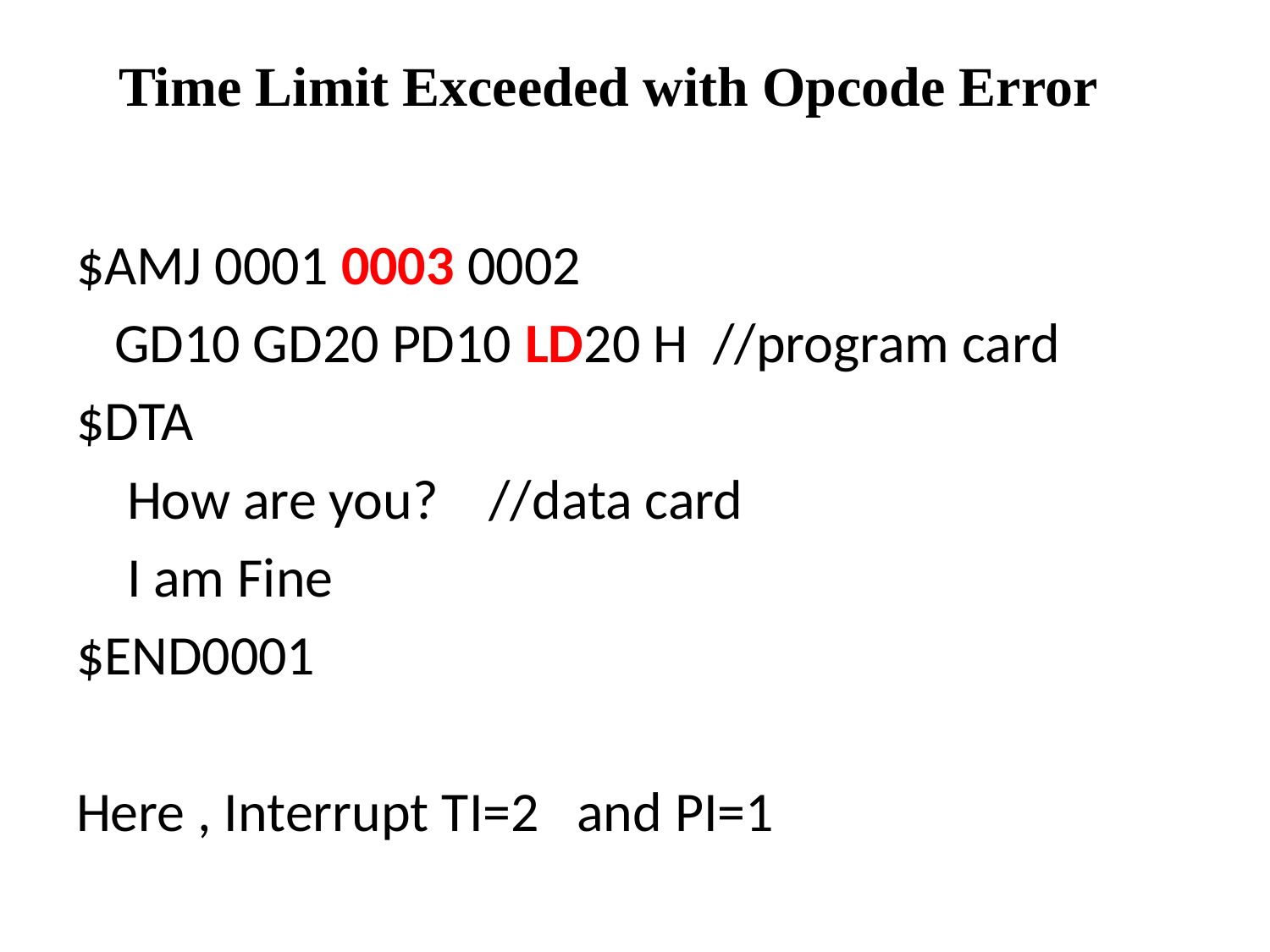

# Time Limit Exceeded with Opcode Error
$AMJ 0001 0003 0002
   GD10 GD20 PD10 LD20 H  //program card
$DTA
    How are you?    //data card
    I am Fine
$END0001

Here , Interrupt TI=2   and PI=1